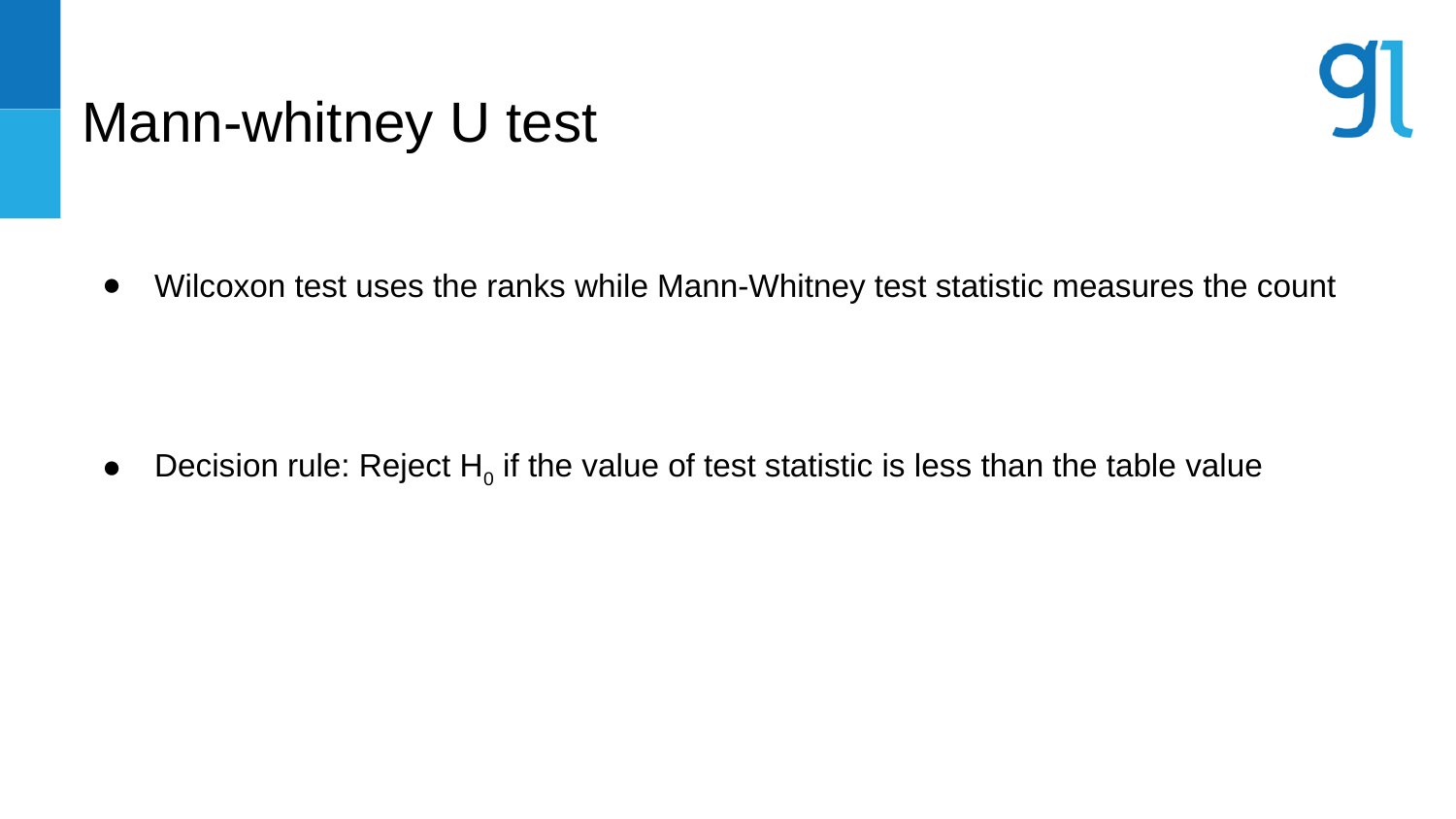

# Mann-whitney U test
Wilcoxon test uses the ranks while Mann-Whitney test statistic measures the count
Decision rule: Reject H0 if the value of test statistic is less than the table value